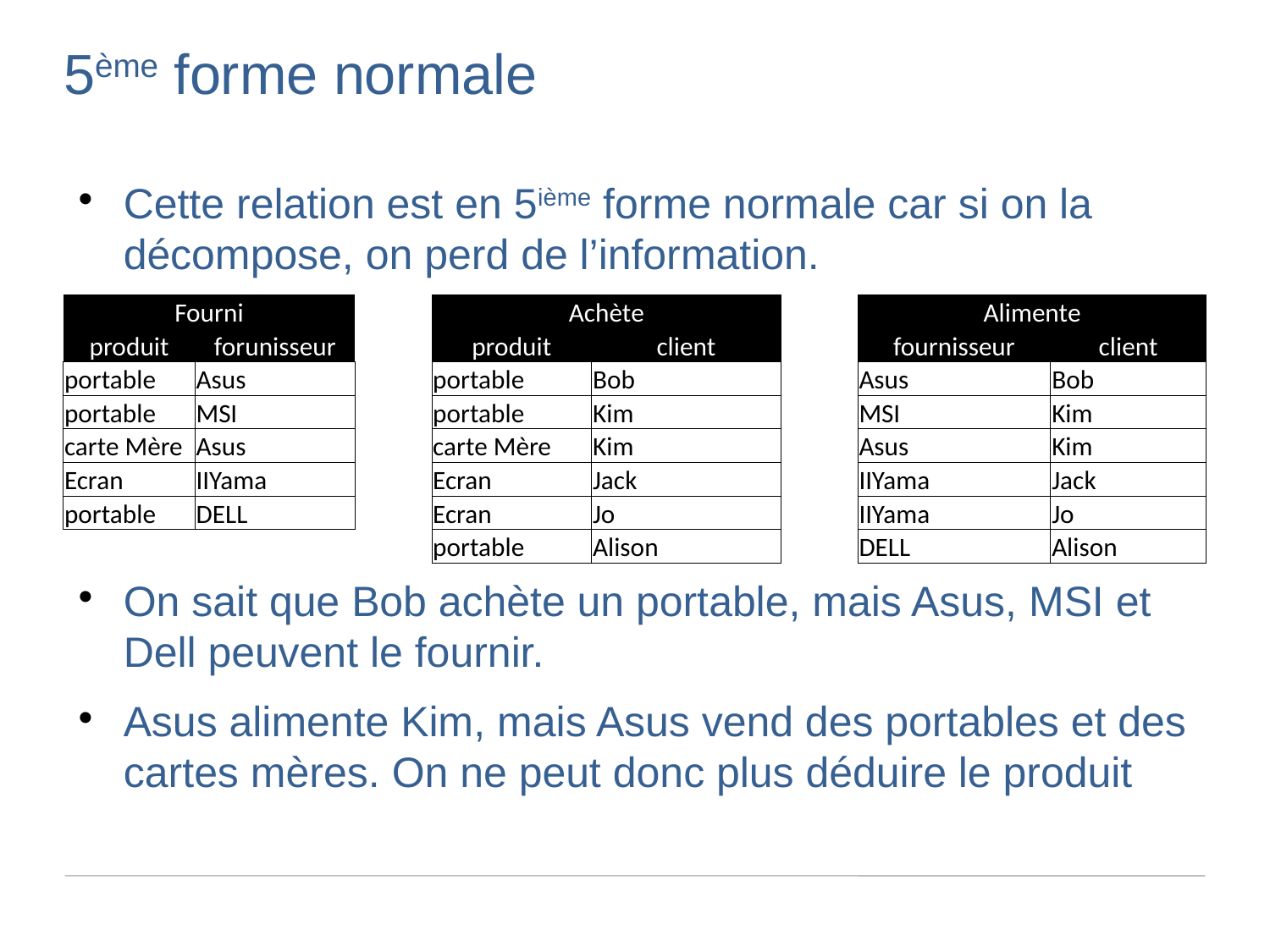

5ème forme normale
Cette relation est en 5ième forme normale car si on la décompose, on perd de l’information.

On sait que Bob achète un portable, mais Asus, MSI et Dell peuvent le fournir.
Asus alimente Kim, mais Asus vend des portables et des cartes mères. On ne peut donc plus déduire le produit

| Fourni |  |  | Achète |  |  | Alimente |  |
| --- | --- | --- | --- | --- | --- | --- | --- |
| produit | forunisseur |  | produit | client |  | fournisseur | client |
| portable | Asus |  | portable | Bob |  | Asus | Bob |
| portable | MSI |  | portable | Kim |  | MSI | Kim |
| carte Mère | Asus |  | carte Mère | Kim |  | Asus | Kim |
| Ecran | IIYama |  | Ecran | Jack |  | IIYama | Jack |
| portable | DELL |  | Ecran | Jo |  | IIYama | Jo |
|  |  |  | portable | Alison |  | DELL | Alison |